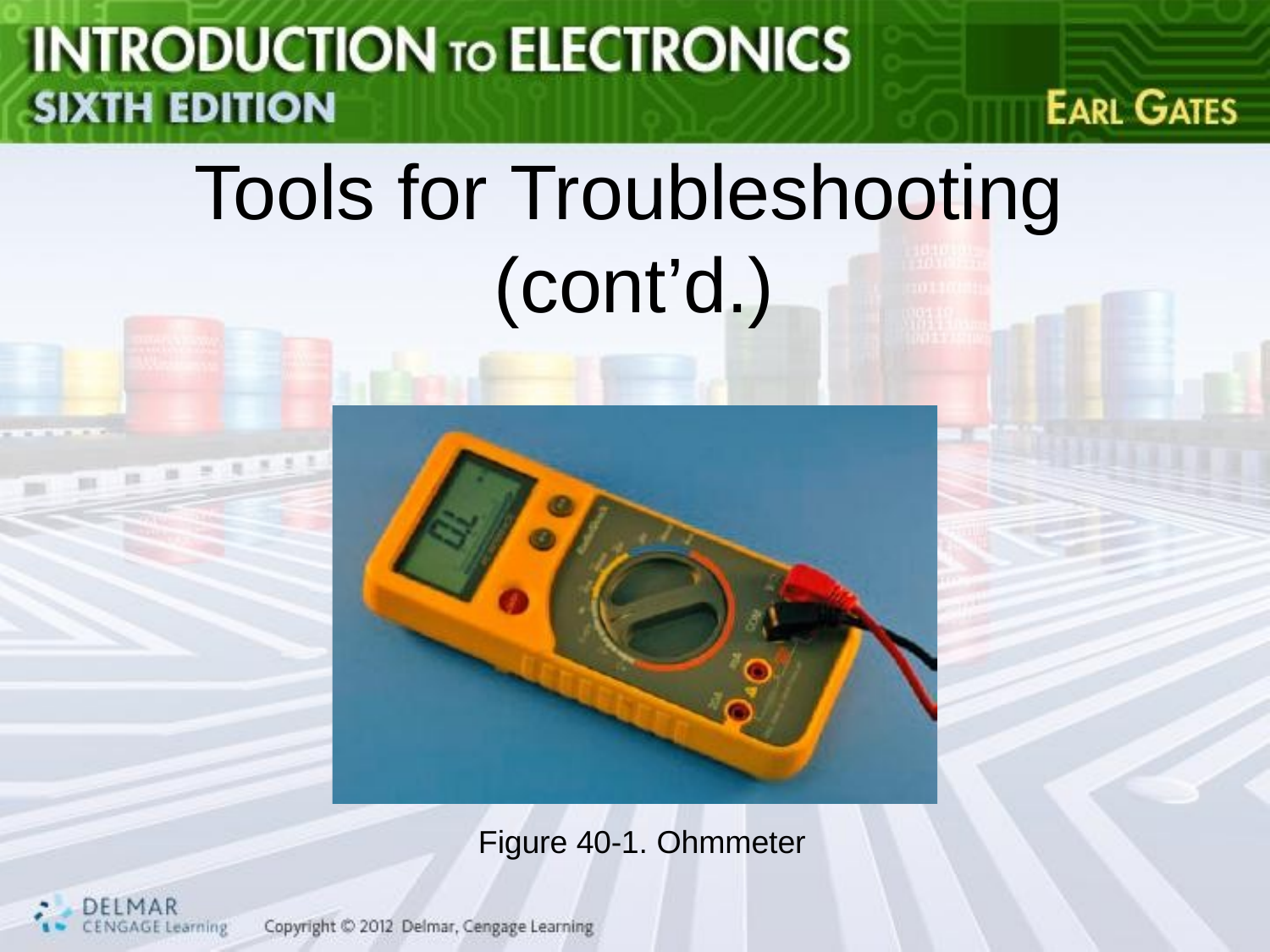

# Tools for Troubleshooting  (cont’d.)

Figure 40-1. Ohmmeter